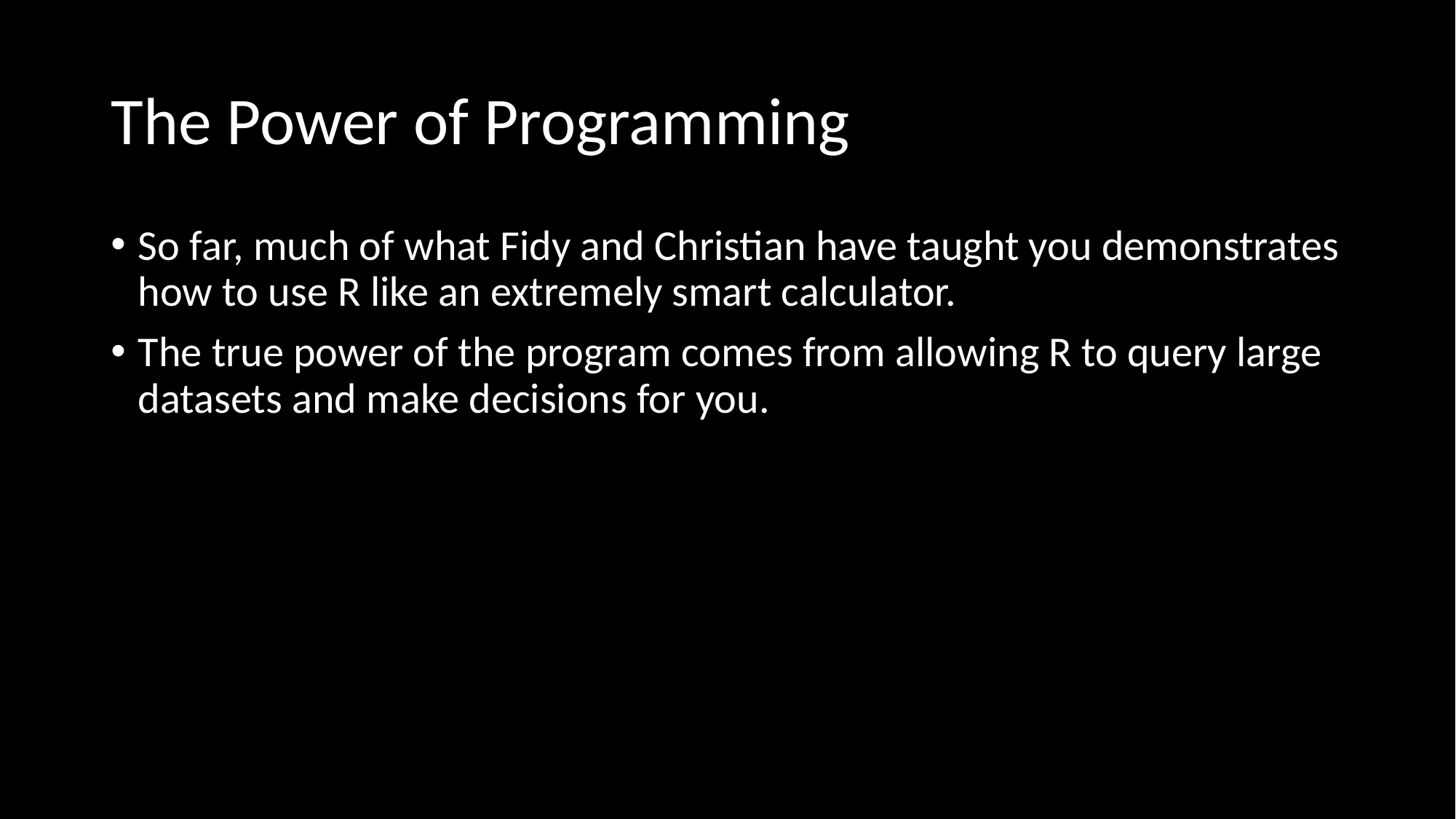

# The Power of Programming
So far, much of what Fidy and Christian have taught you demonstrates how to use R like an extremely smart calculator.
The true power of the program comes from allowing R to query large datasets and make decisions for you.